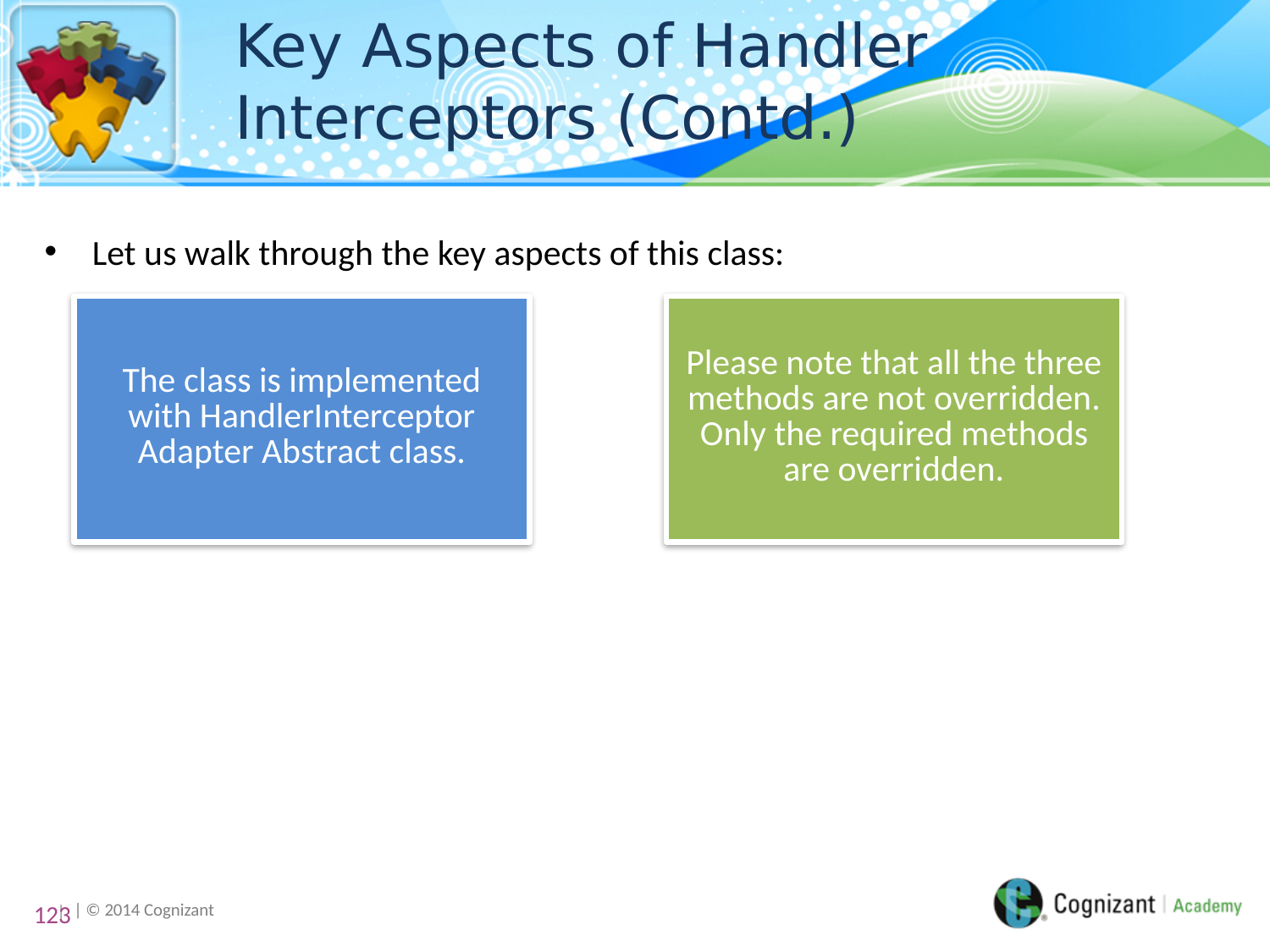

# Key Aspects of Handler Interceptors (Contd.)
Let us walk through the key aspects of this class:
The class is implemented with HandlerInterceptor Adapter Abstract class.
Please note that all the three methods are not overridden. Only the required methods are overridden.
123